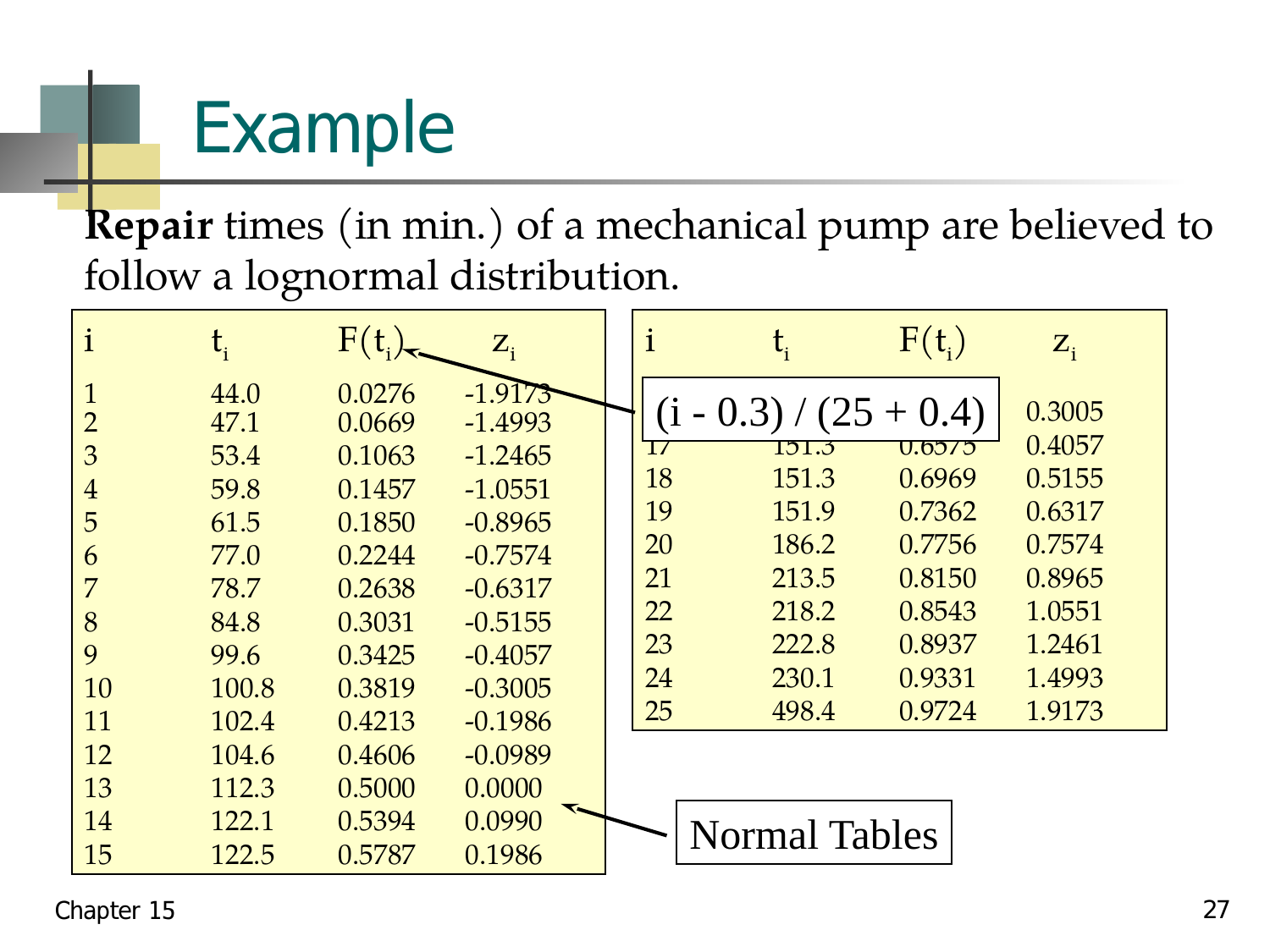

# Example
Repair times (in min.) of a mechanical pump are believed to
follow a lognormal distribution.
i	ti	F(ti)	   zi
1	44.0	0.0276	-1.9173
2	47.1	0.0669	-1.4993
3	53.4	0.1063	-1.2465
4	59.8	0.1457	-1.0551
5	61.5	0.1850	-0.8965
6	77.0	0.2244	-0.7574
7	78.7	0.2638	-0.6317
8	84.8	0.3031	-0.5155
9	99.6	0.3425	-0.4057
10	100.8	0.3819	-0.3005
11	102.4	0.4213	-0.1986
12	104.6	0.4606	-0.0989
13	112.3	0.5000	0.0000
14	122.1	0.5394	0.0990
15	122.5	0.5787	0.1986
i	ti	F(ti)	   zi

16	138.8	0.6181	0.3005
17	151.3	0.6575	0.4057
18	151.3	0.6969	0.5155
19	151.9	0.7362	0.6317
20	186.2	0.7756	0.7574
21	213.5	0.8150	0.8965
22	218.2	0.8543	1.0551
23	222.8	0.8937	1.2461
24	230.1	0.9331	1.4993
25	498.4	0.9724	1.9173

(i - 0.3) / (25 + 0.4)
Normal Tables

27
Chapter 15